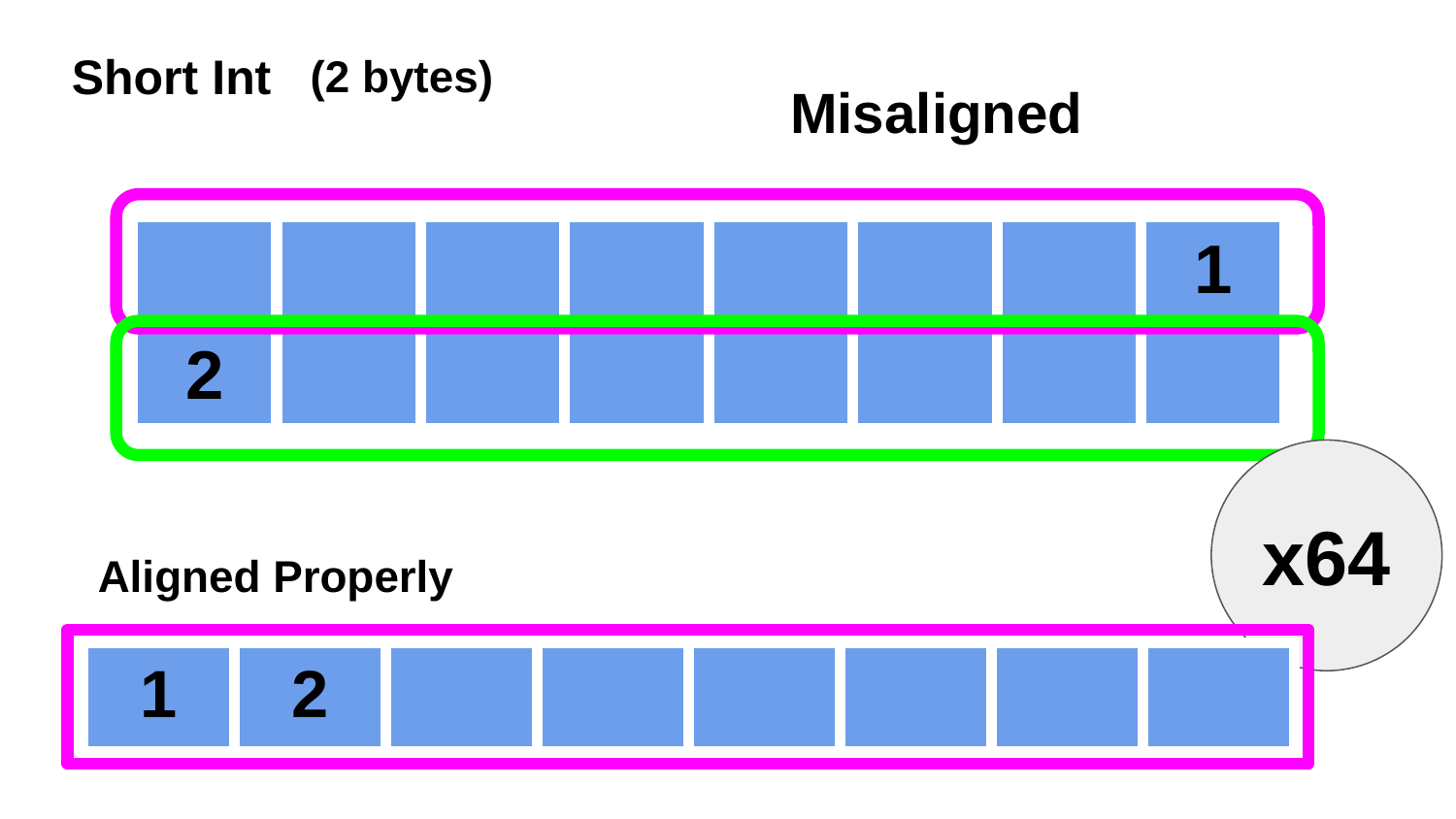

Short Int
(2 bytes)
Misaligned

|  |  |  |  |  |  |  | 1 |
| --- | --- | --- | --- | --- | --- | --- | --- |
| 2 |  |  |  |  |  |  |  |

x64
Aligned Properly

| 1 | 2 |  |  |  |  |  |  |
| --- | --- | --- | --- | --- | --- | --- | --- |